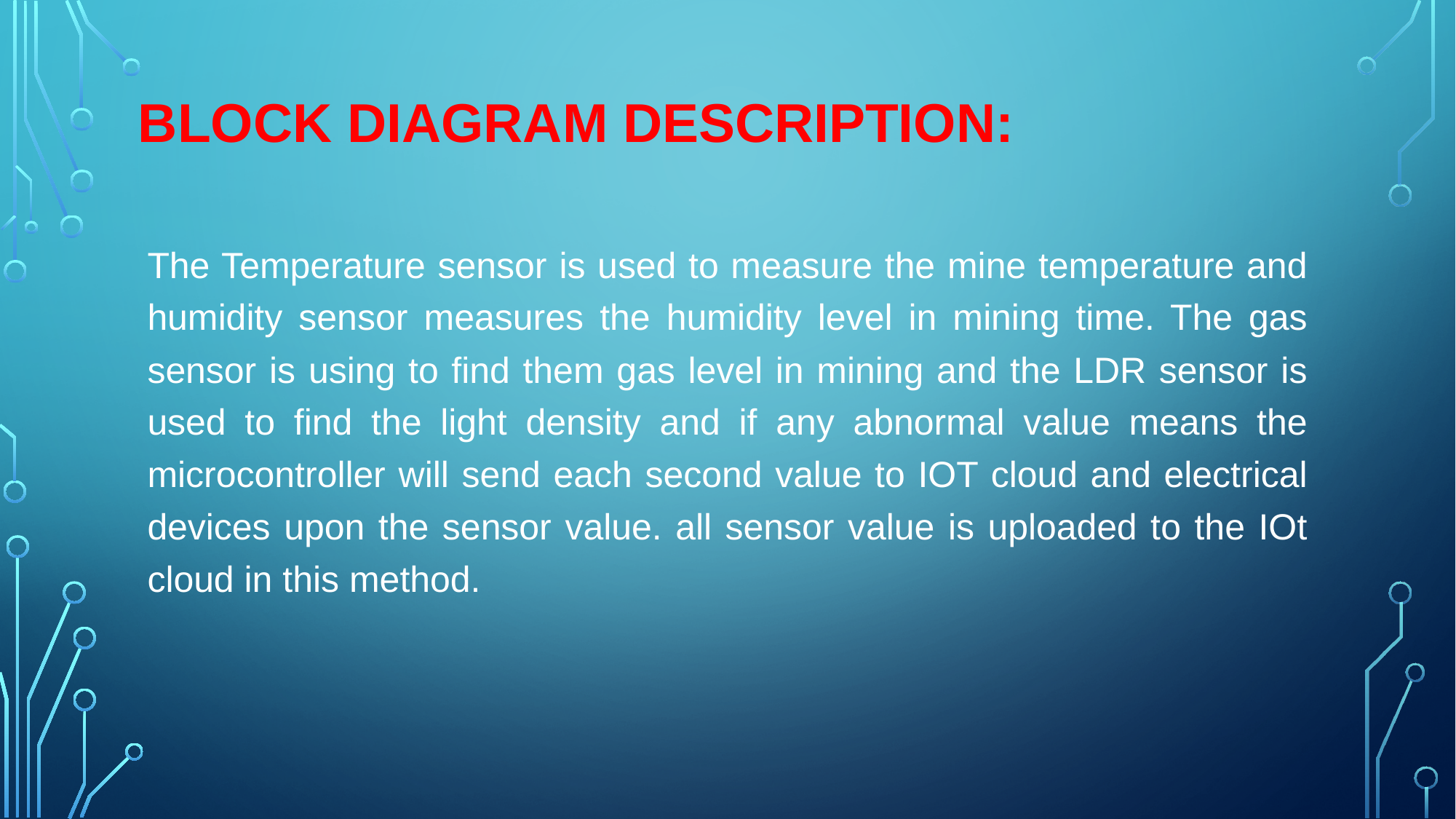

# Block Diagram Description:
The Temperature sensor is used to measure the mine temperature and humidity sensor measures the humidity level in mining time. The gas sensor is using to find them gas level in mining and the LDR sensor is used to find the light density and if any abnormal value means the microcontroller will send each second value to IOT cloud and electrical devices upon the sensor value. all sensor value is uploaded to the IOt cloud in this method.